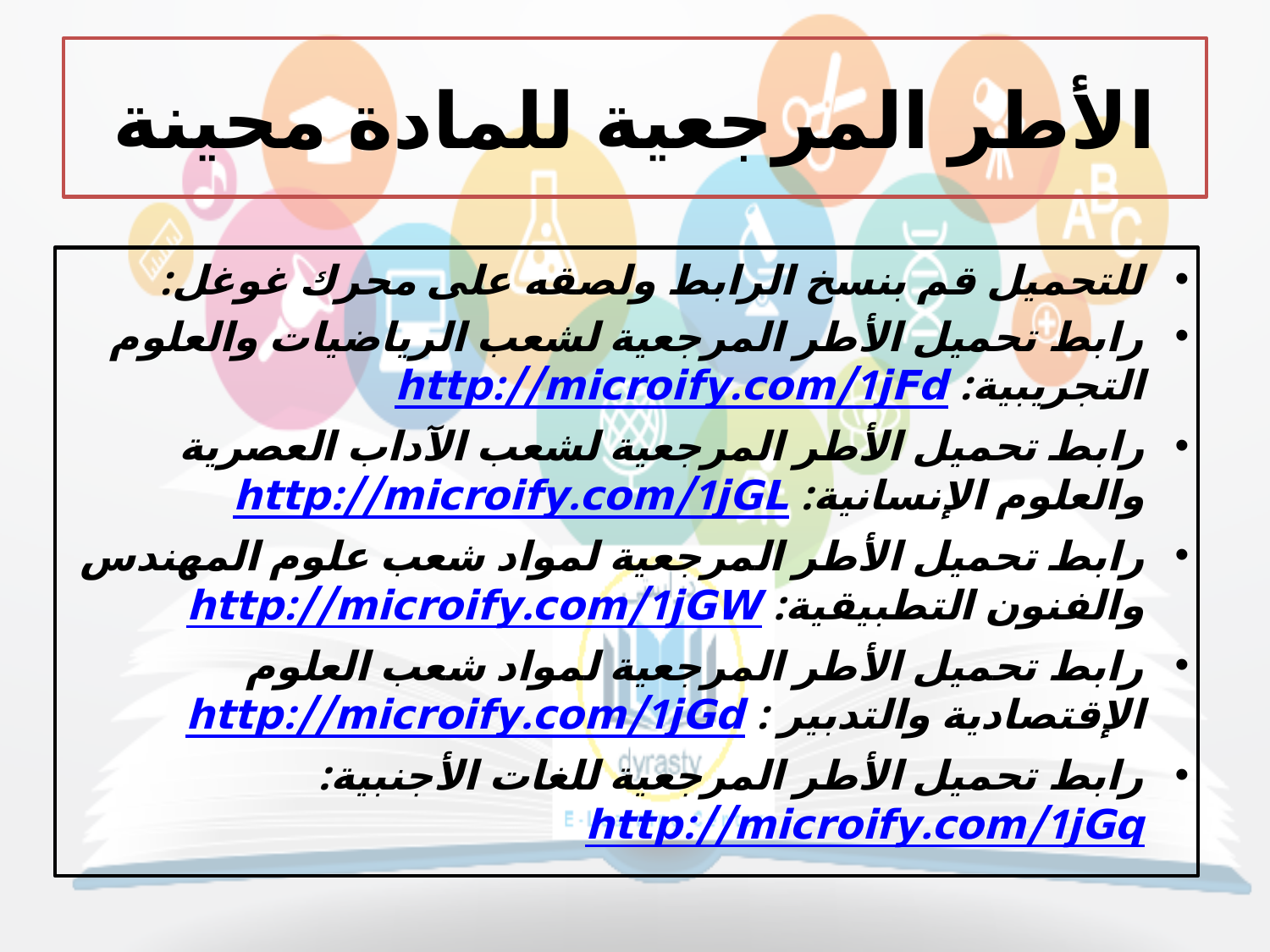

# الأطر المرجعية للمادة محينة
للتحميل قم بنسخ الرابط ولصقه على محرك غوغل:
رابط تحميل الأطر المرجعية لشعب الرياضيات والعلوم التجريبية: http://microify.com/1jFd
رابط تحميل الأطر المرجعية لشعب الآداب العصرية والعلوم الإنسانية: http://microify.com/1jGL
رابط تحميل الأطر المرجعية لمواد شعب علوم المهندس والفنون التطبيقية: http://microify.com/1jGW
رابط تحميل الأطر المرجعية لمواد شعب العلوم الإقتصادية والتدبير : http://microify.com/1jGd
رابط تحميل الأطر المرجعية للغات الأجنبية: http://microify.com/1jGq